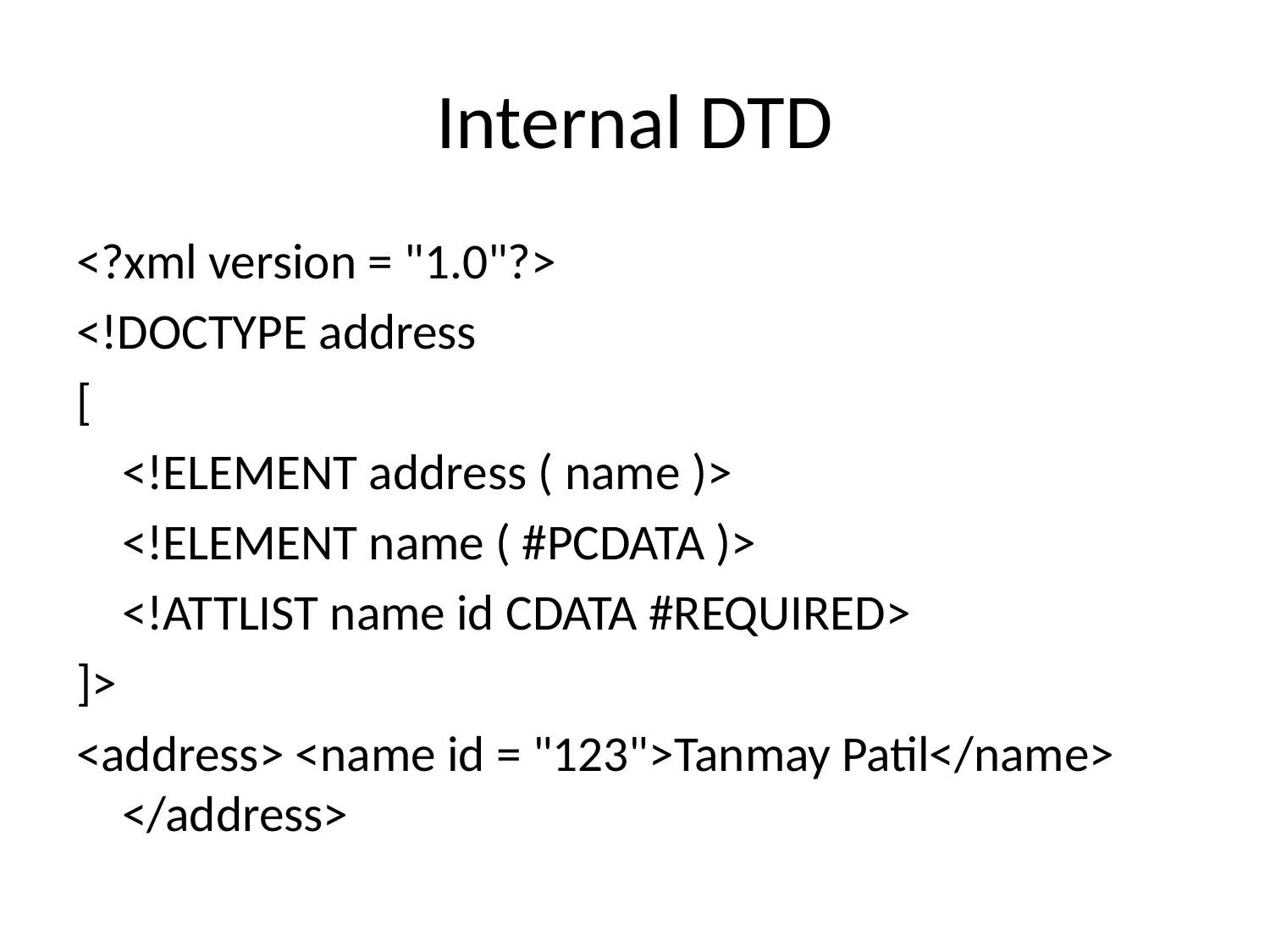

# Internal DTD
<?xml version = "1.0"?>
<!DOCTYPE address
[
	<!ELEMENT address ( name )>
	<!ELEMENT name ( #PCDATA )>
	<!ATTLIST name id CDATA #REQUIRED>
]>
<address> <name id = "123">Tanmay Patil</name> </address>